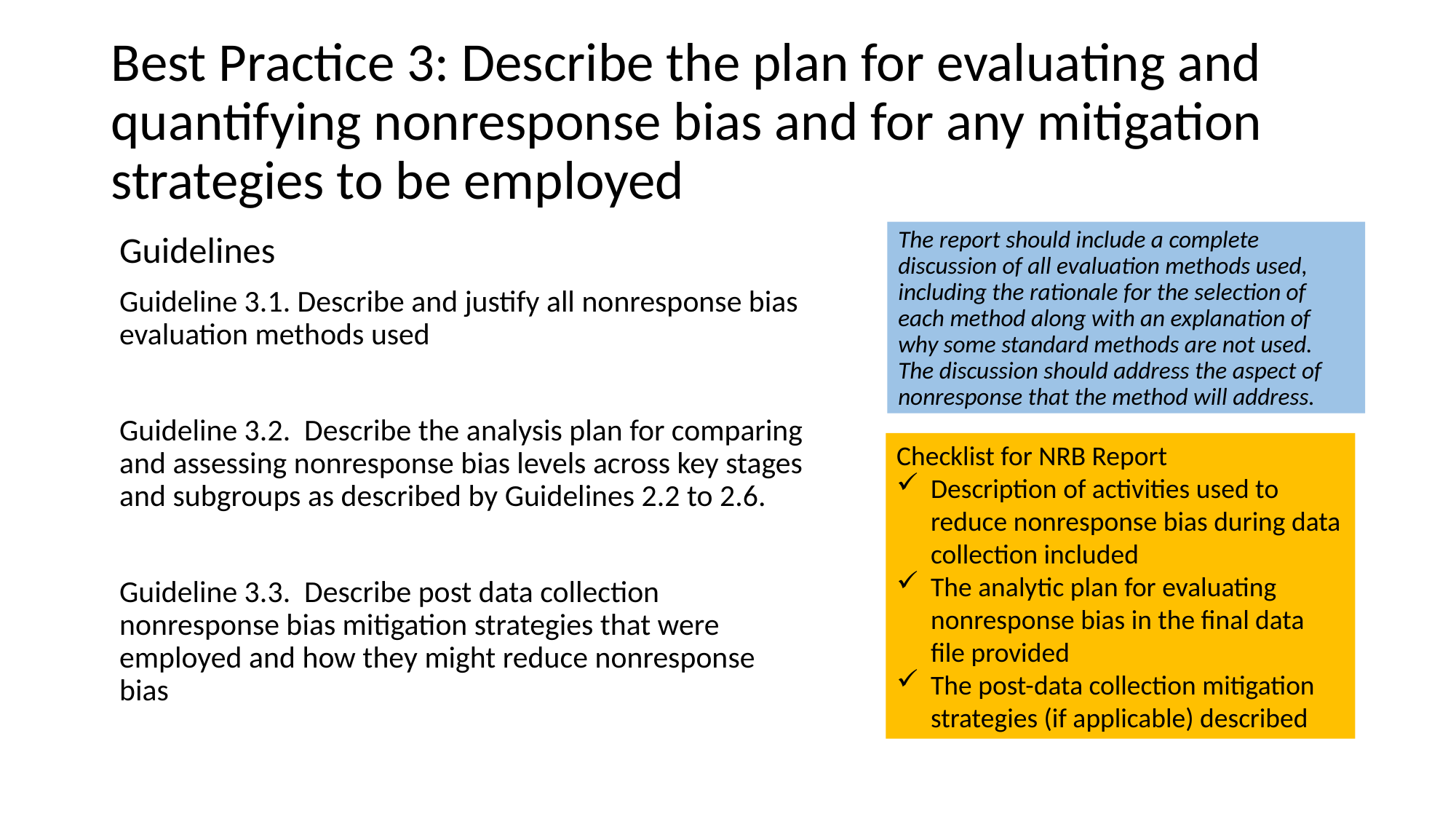

# Best Practice 3: Describe the plan for evaluating and quantifying nonresponse bias and for any mitigation strategies to be employed
The report should include a complete discussion of all evaluation methods used, including the rationale for the selection of each method along with an explanation of why some standard methods are not used.  The discussion should address the aspect of nonresponse that the method will address.
Guidelines
Guideline 3.1. Describe and justify all nonresponse bias evaluation methods used

Guideline 3.2.  Describe the analysis plan for comparing and assessing nonresponse bias levels across key stages and subgroups as described by Guidelines 2.2 to 2.6.

Guideline 3.3.  Describe post data collection nonresponse bias mitigation strategies that were employed and how they might reduce nonresponse bias
Checklist for NRB Report
Description of activities used to reduce nonresponse bias during data collection included
The analytic plan for evaluating nonresponse bias in the final data file provided
The post-data collection mitigation strategies (if applicable) described